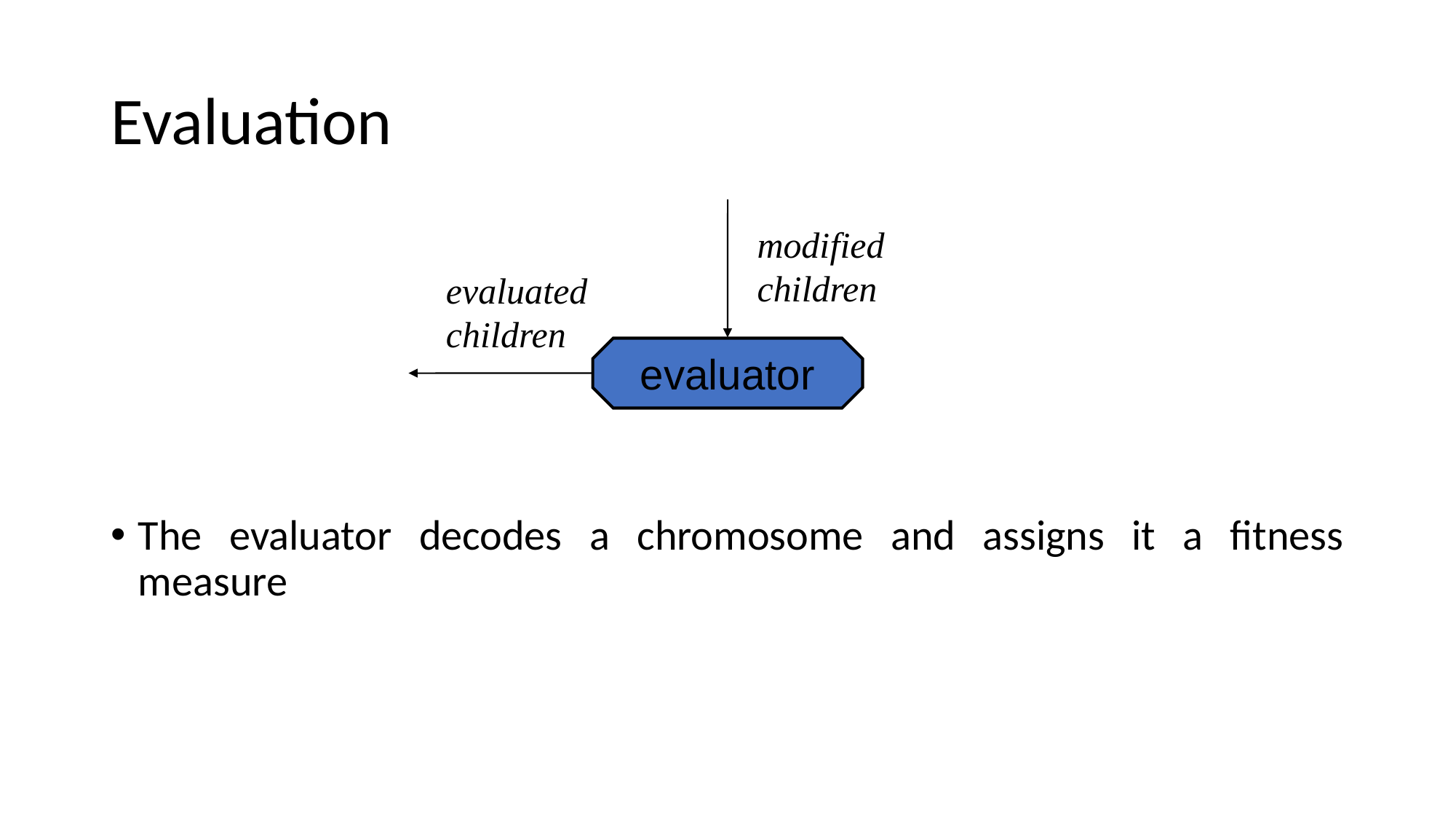

# Evaluation

modified
children

The evaluator decodes a chromosome and assigns it a fitness measure
evaluated
children
evaluator